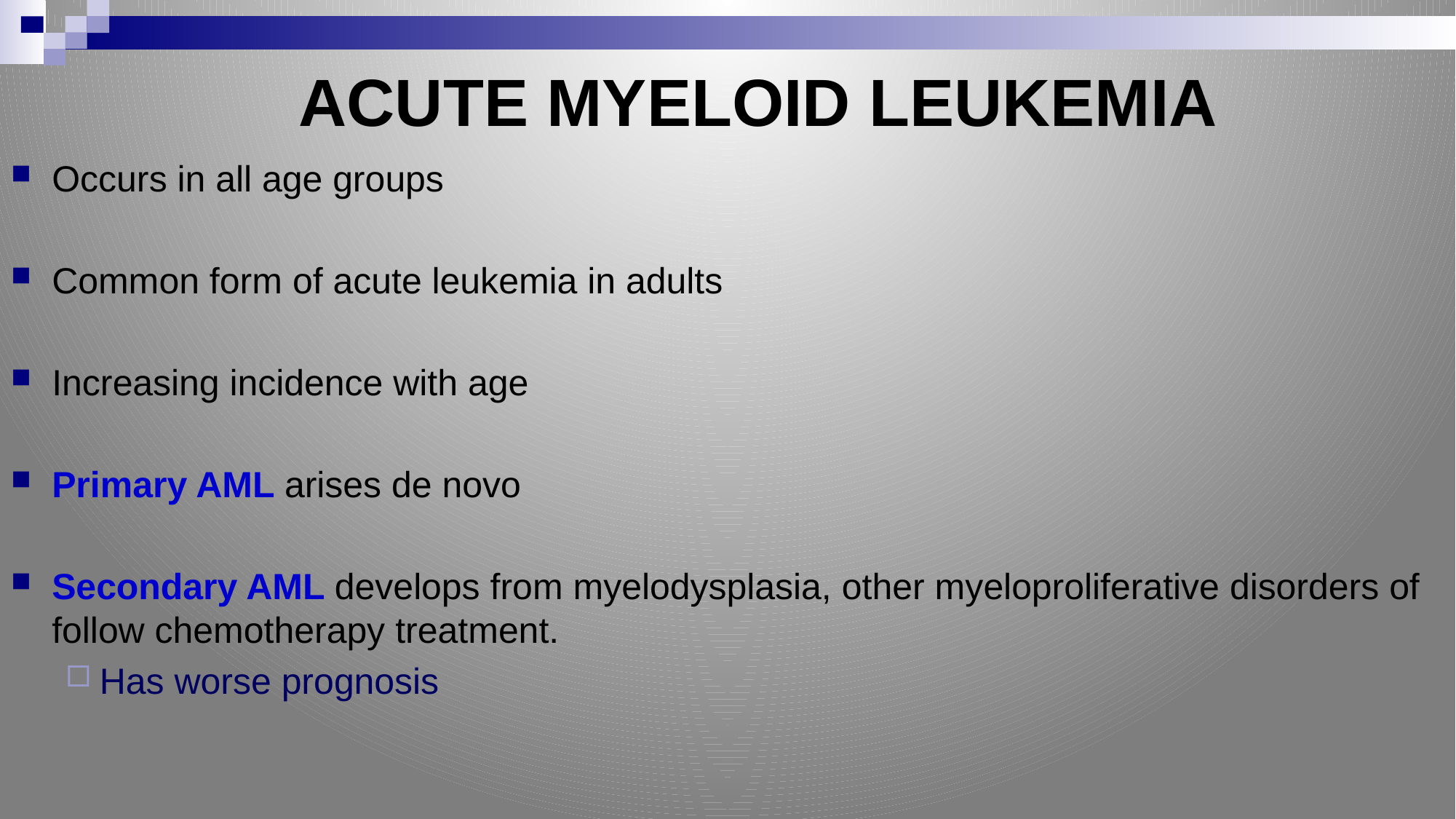

# ACUTE MYELOID LEUKEMIA
Occurs in all age groups

Common form of acute leukemia in adults

Increasing incidence with age

Primary AML arises de novo

Secondary AML develops from myelodysplasia, other myeloproliferative disorders of follow chemotherapy treatment.
Has worse prognosis